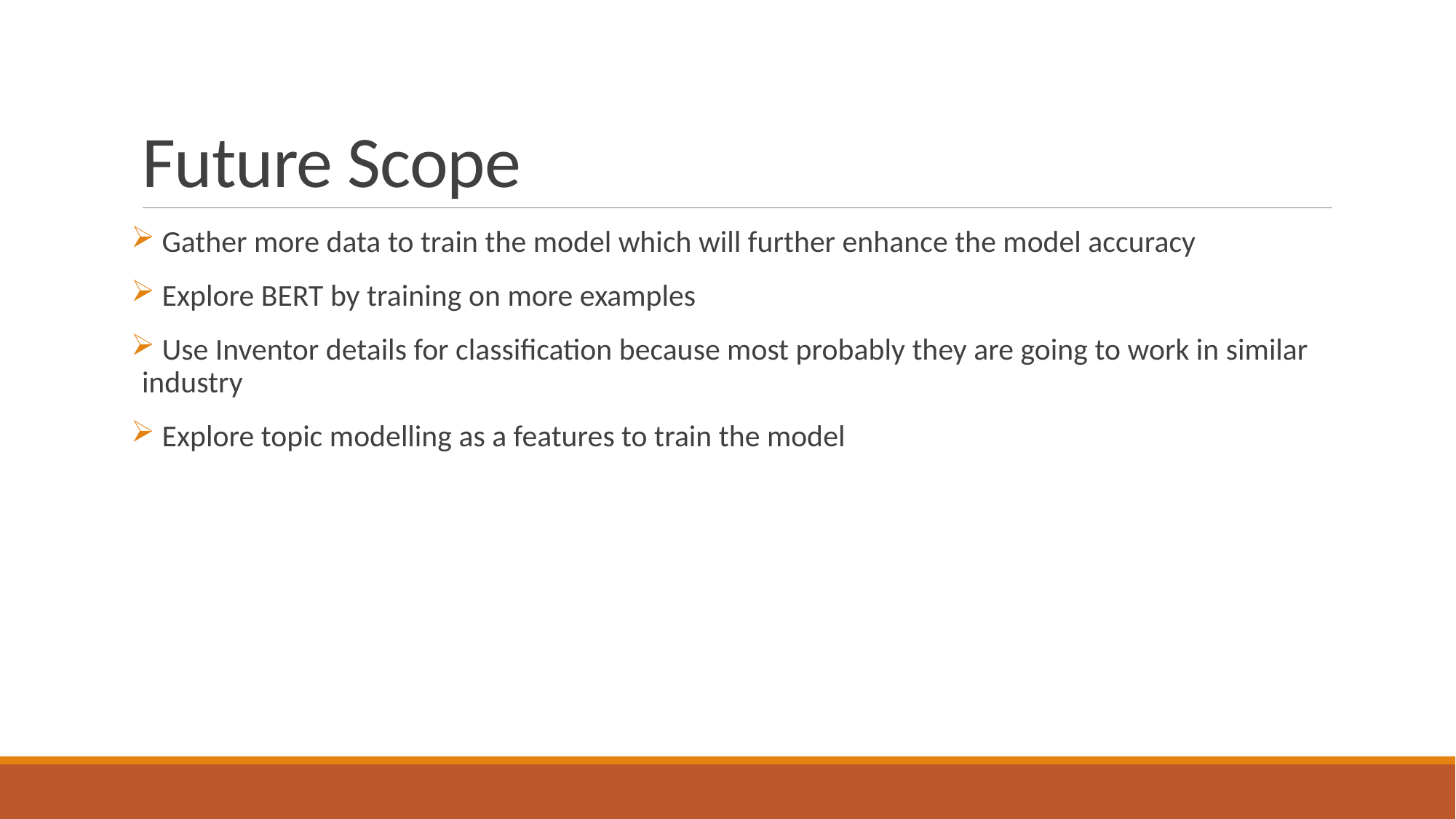

# Future Scope
 Gather more data to train the model which will further enhance the model accuracy
 Explore BERT by training on more examples
 Use Inventor details for classification because most probably they are going to work in similar industry
 Explore topic modelling as a features to train the model